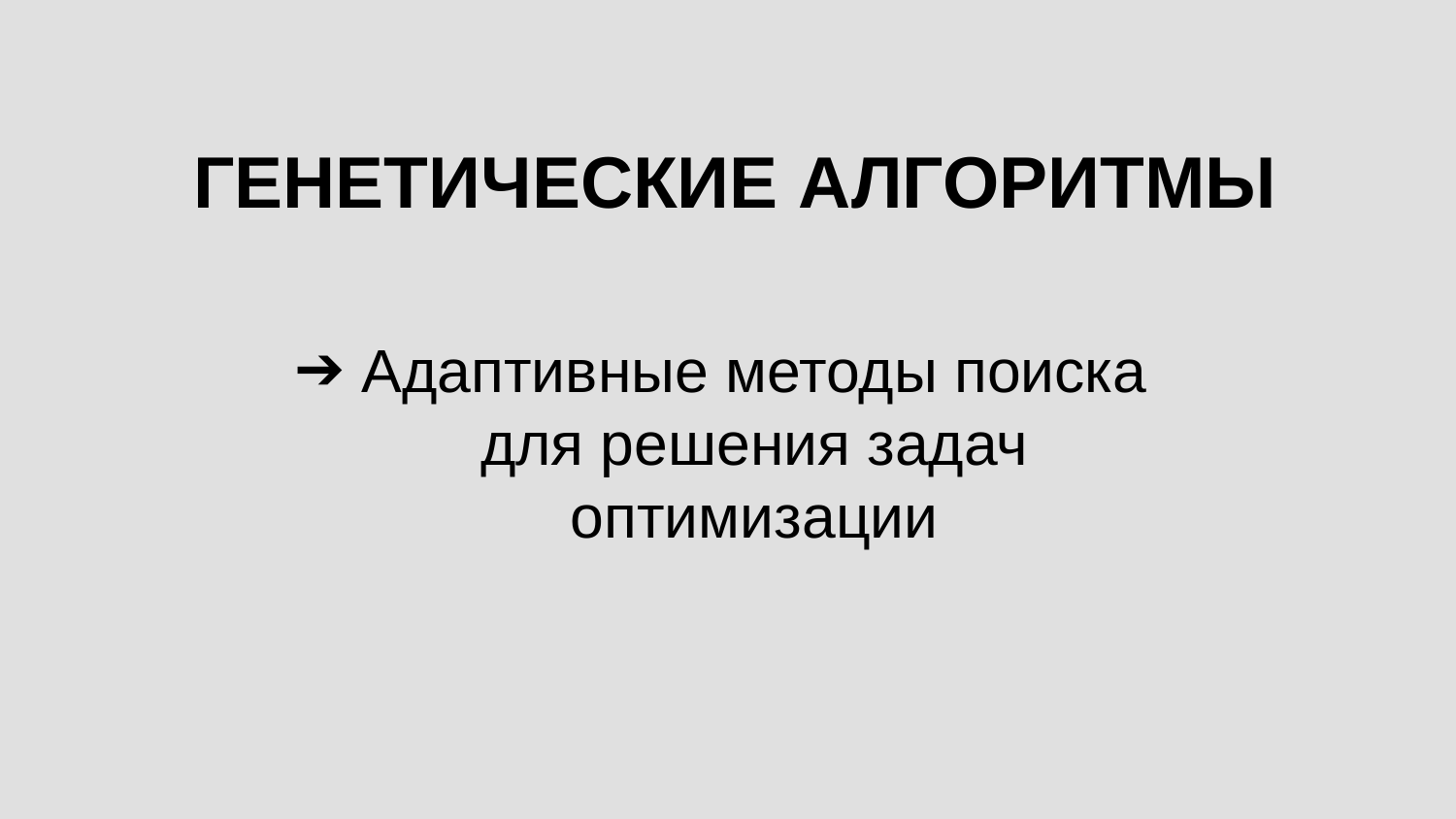

ГЕНЕТИЧЕСКИЕ АЛГОРИТМЫ
Адаптивные методы поиска
для решения задач оптимизации